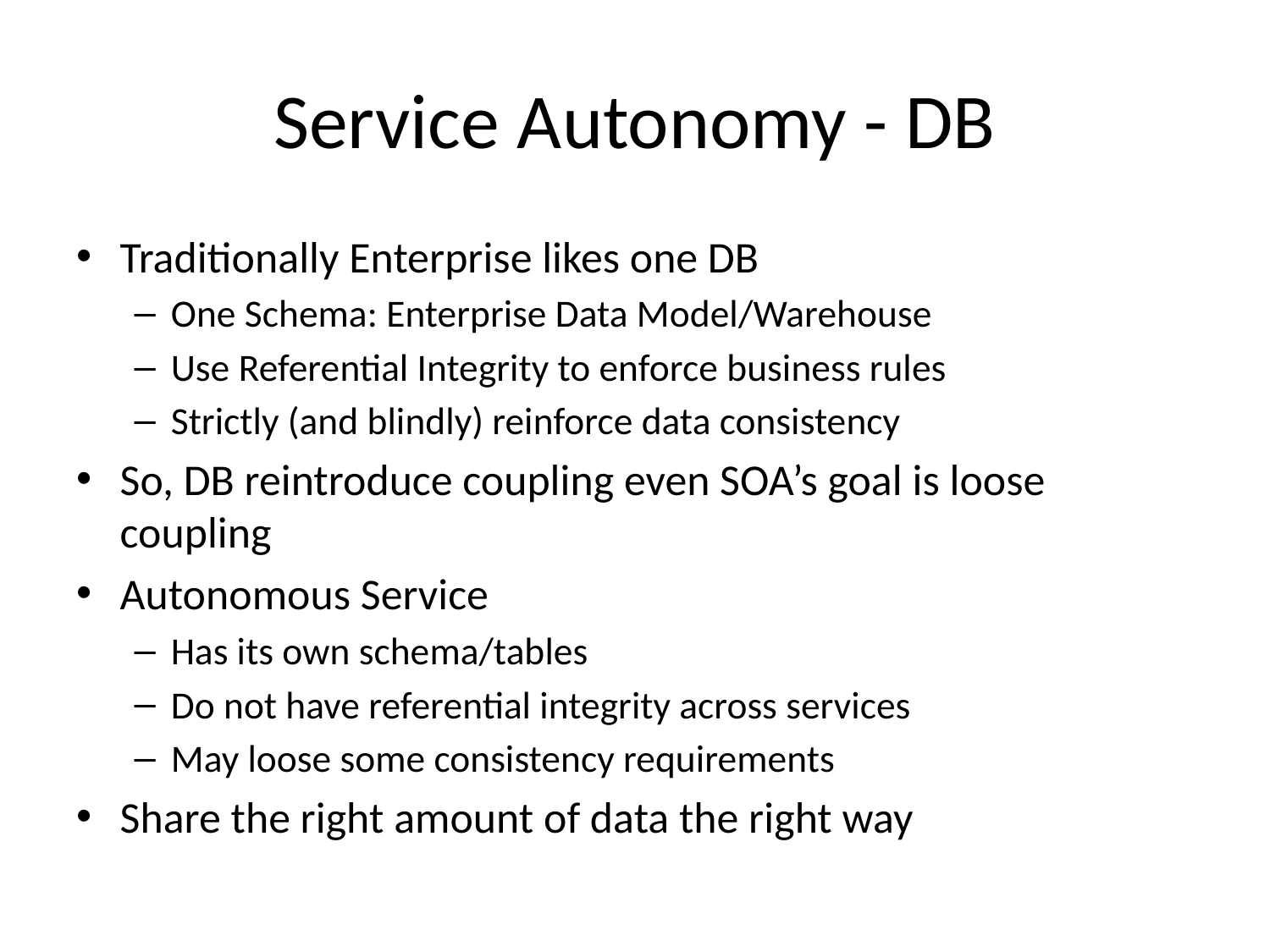

# Service Autonomy - DB
Traditionally Enterprise likes one DB
One Schema: Enterprise Data Model/Warehouse
Use Referential Integrity to enforce business rules
Strictly (and blindly) reinforce data consistency
So, DB reintroduce coupling even SOA’s goal is loose coupling
Autonomous Service
Has its own schema/tables
Do not have referential integrity across services
May loose some consistency requirements
Share the right amount of data the right way